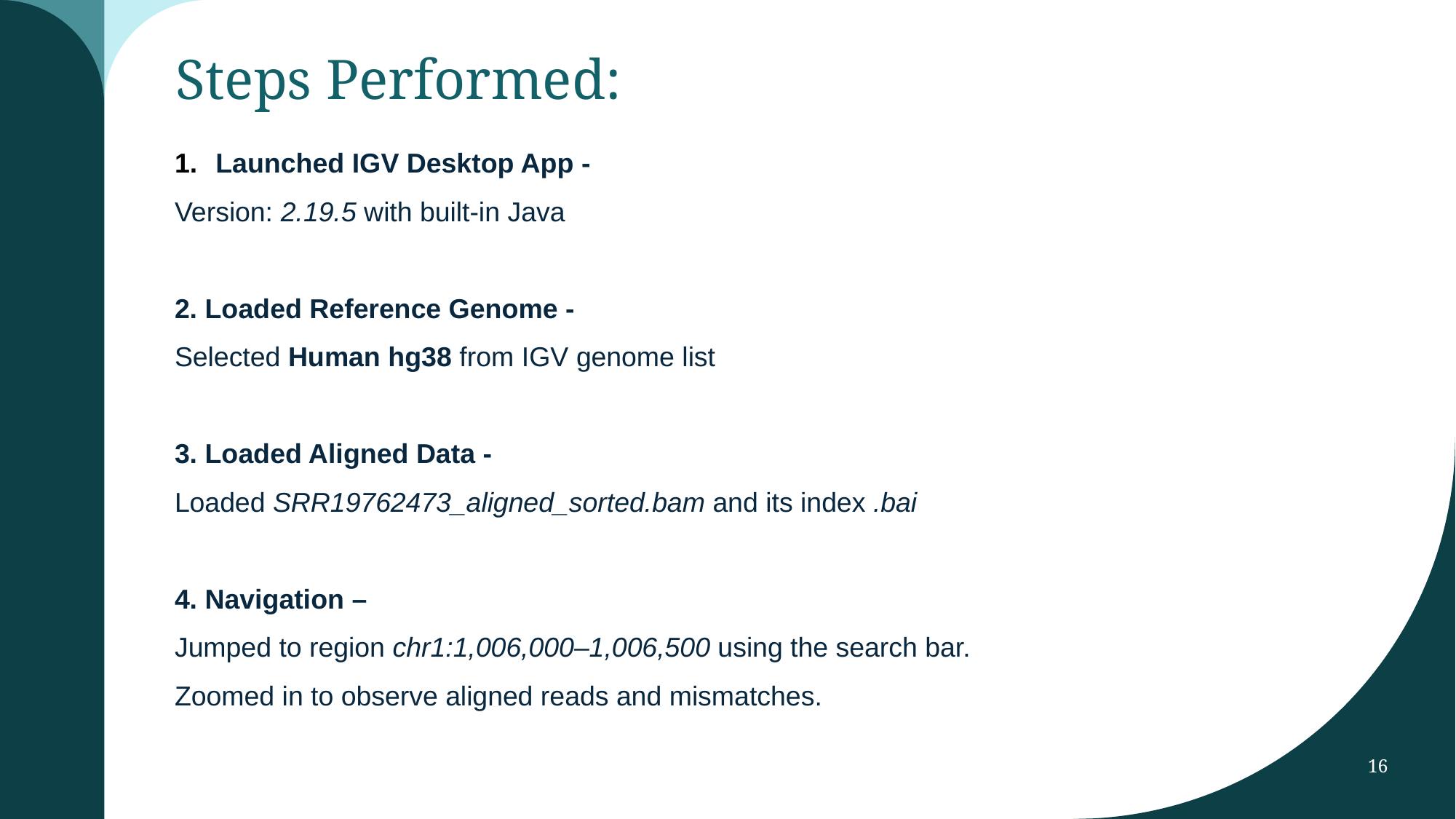

# Steps Performed:
Launched IGV Desktop App -
Version: 2.19.5 with built-in Java

2. Loaded Reference Genome -
Selected Human hg38 from IGV genome list

3. Loaded Aligned Data -
Loaded SRR19762473_aligned_sorted.bam and its index .bai

4. Navigation –
Jumped to region chr1:1,006,000–1,006,500 using the search bar.
Zoomed in to observe aligned reads and mismatches.
16